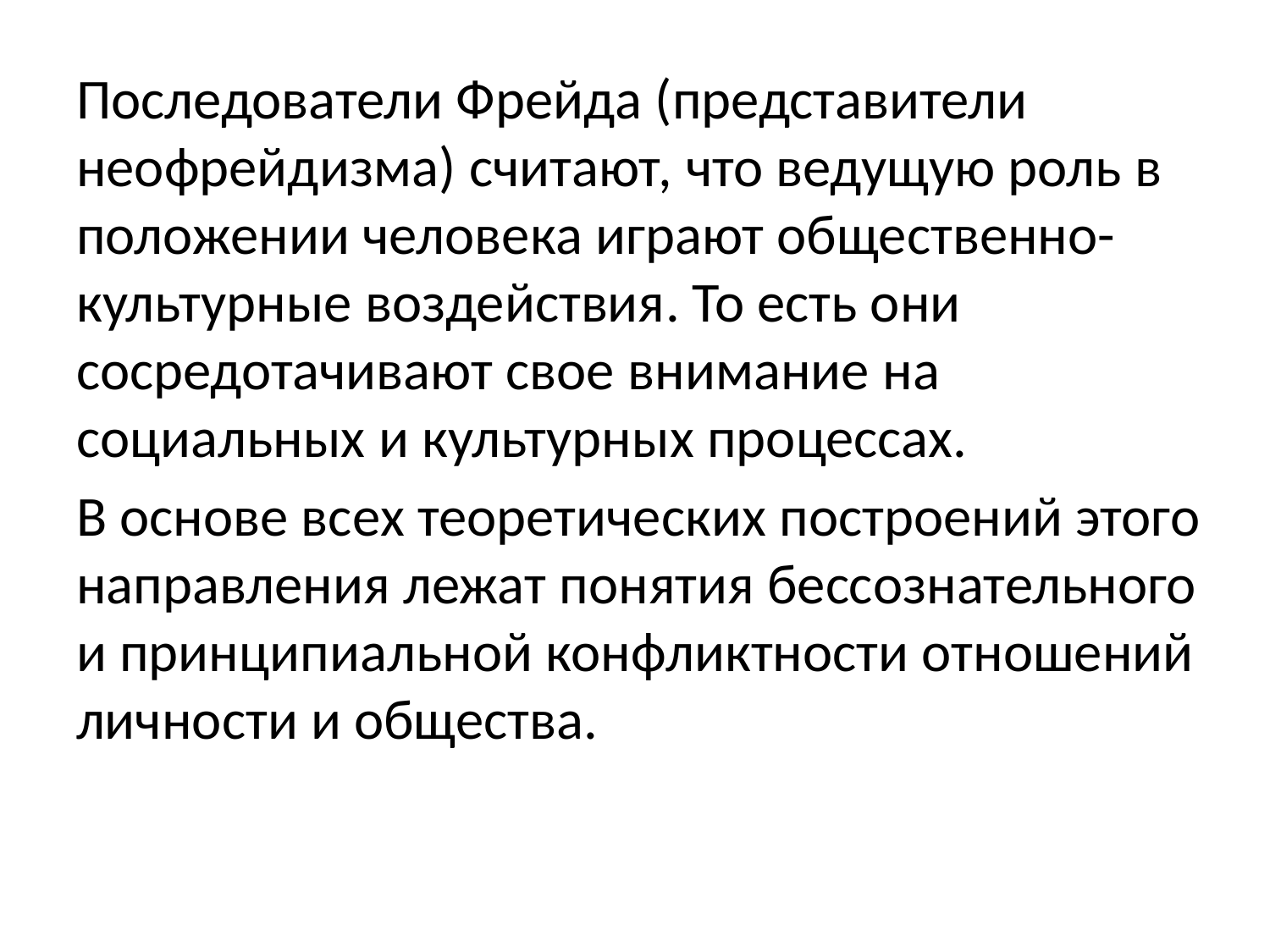

Последователи Фрейда (представители неофрейдизма) считают, что ведущую роль в положении человека играют общественно-культурные воздействия. То есть они сосредотачивают свое внимание на социальных и культурных процессах.
В основе всех теоретических построений этого направления лежат понятия бессознательного и принципиальной конфликтности отношений личности и общества.